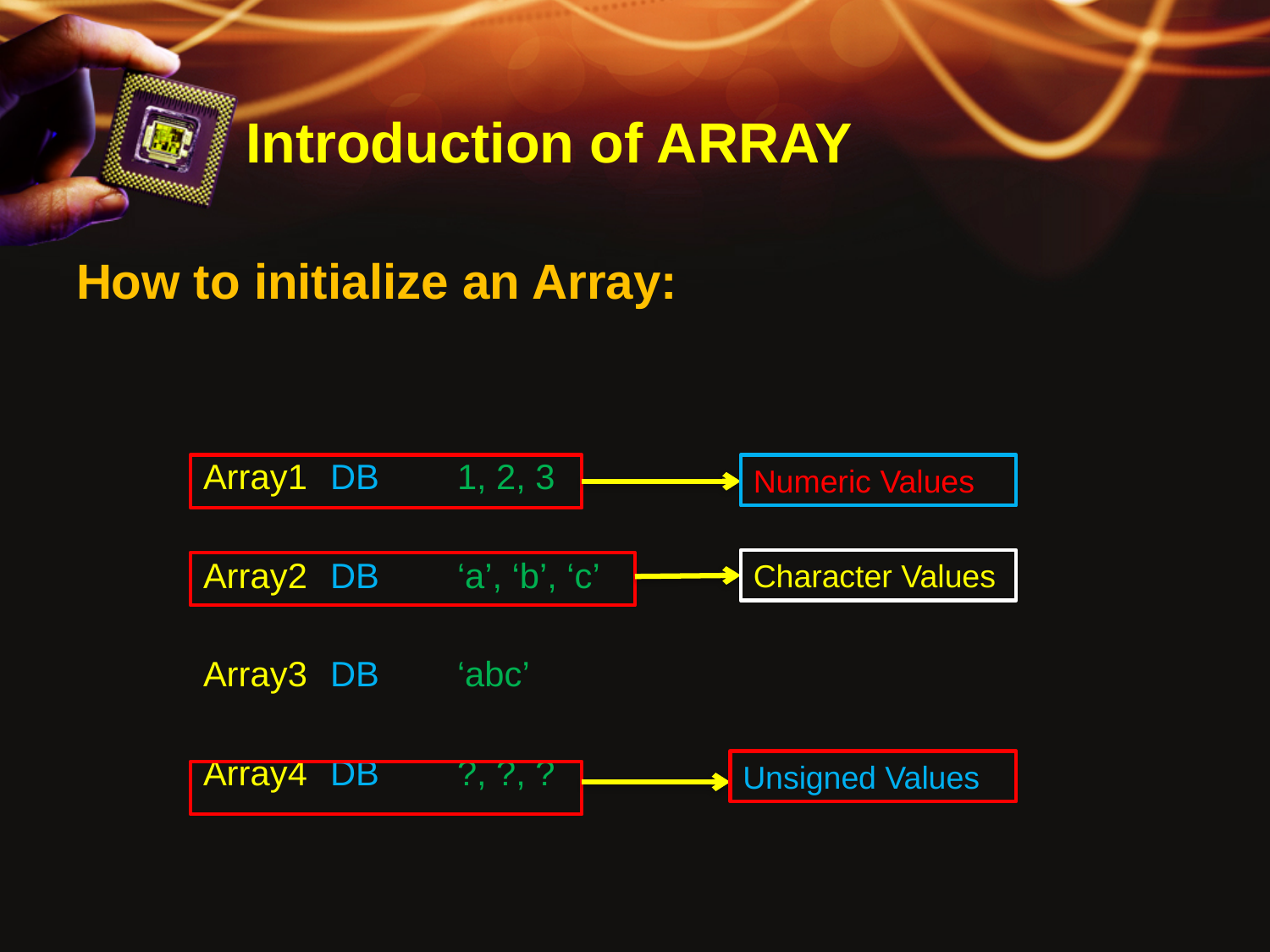

# Introduction of ARRAY

How to initialize an Array:

	Array1	DB	1, 2, 3

	Array2	DB	‘a’, ‘b’, ‘c’

	Array3	DB	‘abc’

	Array4	DB	?, ?, ?

Numeric Values
Character Values

Unsigned Values